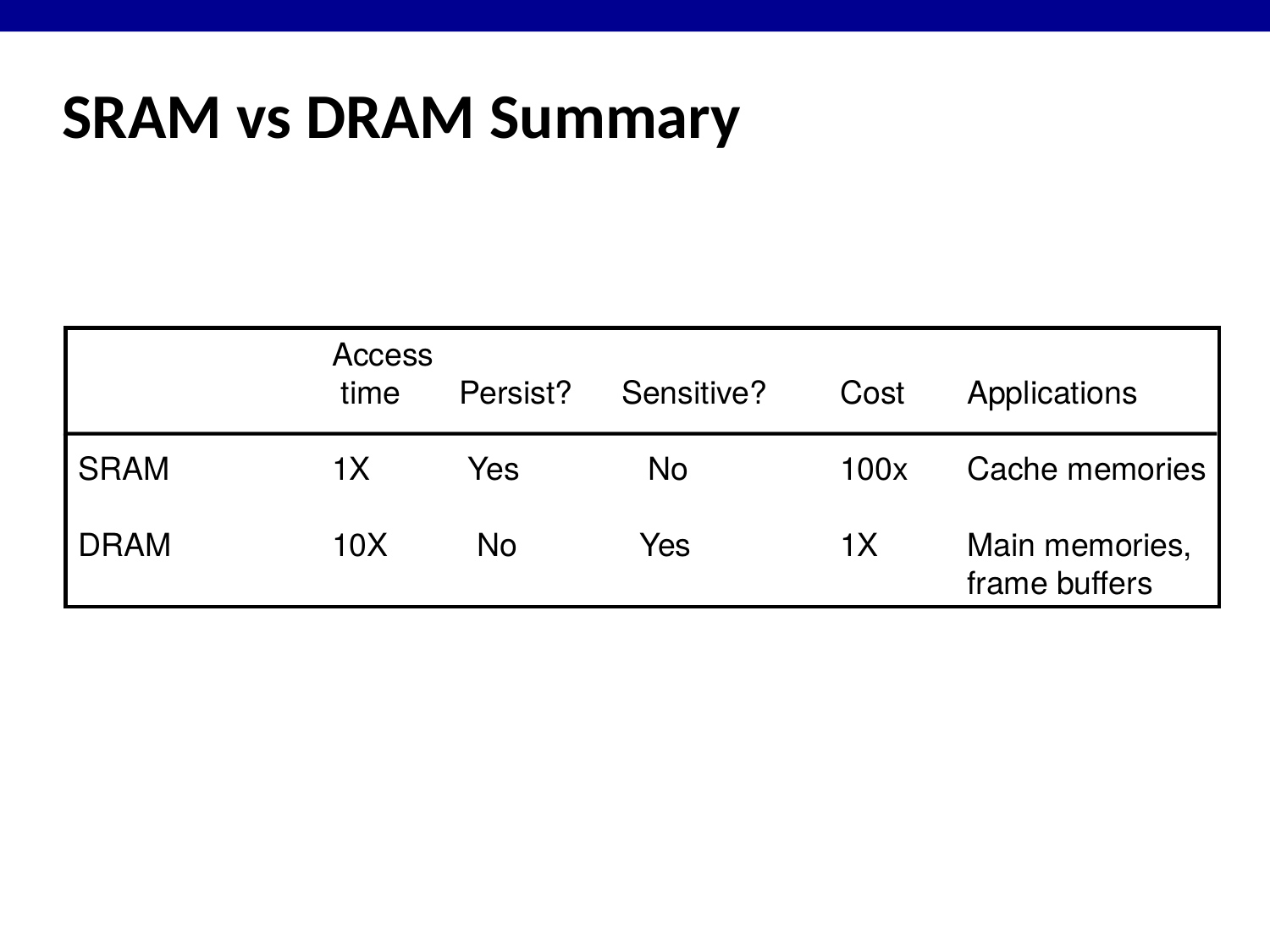

# SRAM vs DRAM Summary
		Access
		 time	Persist?	    Sensitive?	Cost	Applications

SRAM		1X	 Yes	       No		100x	Cache memories

DRAM		10X	  No	      Yes		1X	Main memories,
							frame buffers